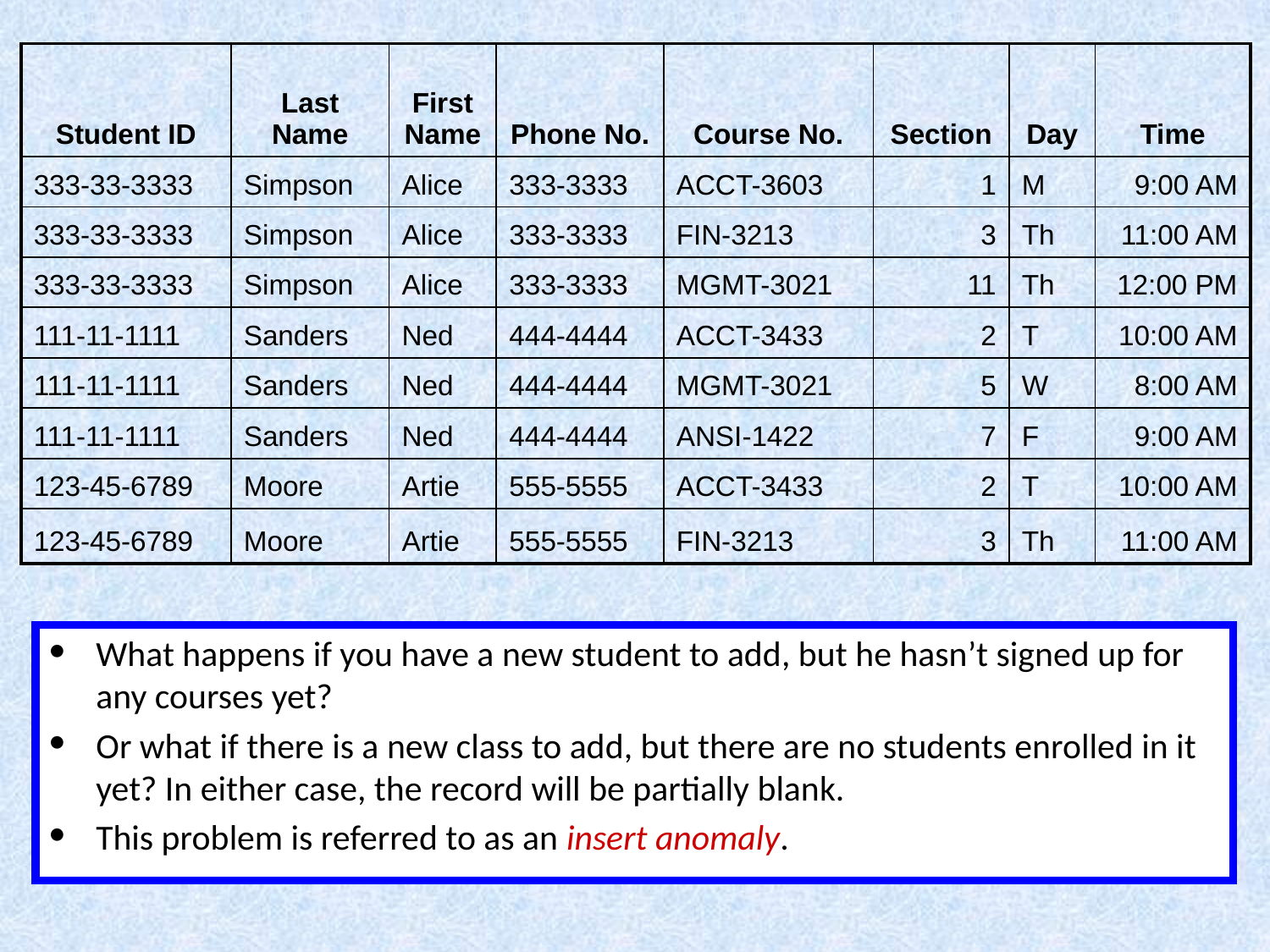

| Student ID | Last Name | First Name | Phone No. | Course No. | Section | Day | Time |
| --- | --- | --- | --- | --- | --- | --- | --- |
| 333-33-3333 | Simpson | Alice | 333-3333 | ACCT-3603 | 1 | M | 9:00 AM |
| 333-33-3333 | Simpson | Alice | 333-3333 | FIN-3213 | 3 | Th | 11:00 AM |
| 333-33-3333 | Simpson | Alice | 333-3333 | MGMT-3021 | 11 | Th | 12:00 PM |
| 111-11-1111 | Sanders | Ned | 444-4444 | ACCT-3433 | 2 | T | 10:00 AM |
| 111-11-1111 | Sanders | Ned | 444-4444 | MGMT-3021 | 5 | W | 8:00 AM |
| 111-11-1111 | Sanders | Ned | 444-4444 | ANSI-1422 | 7 | F | 9:00 AM |
| 123-45-6789 | Moore | Artie | 555-5555 | ACCT-3433 | 2 | T | 10:00 AM |
| 123-45-6789 | Moore | Artie | 555-5555 | FIN-3213 | 3 | Th | 11:00 AM |
What happens if you have a new student to add, but he hasn’t signed up for any courses yet?
Or what if there is a new class to add, but there are no students enrolled in it yet? In either case, the record will be partially blank.
This problem is referred to as an insert anomaly.